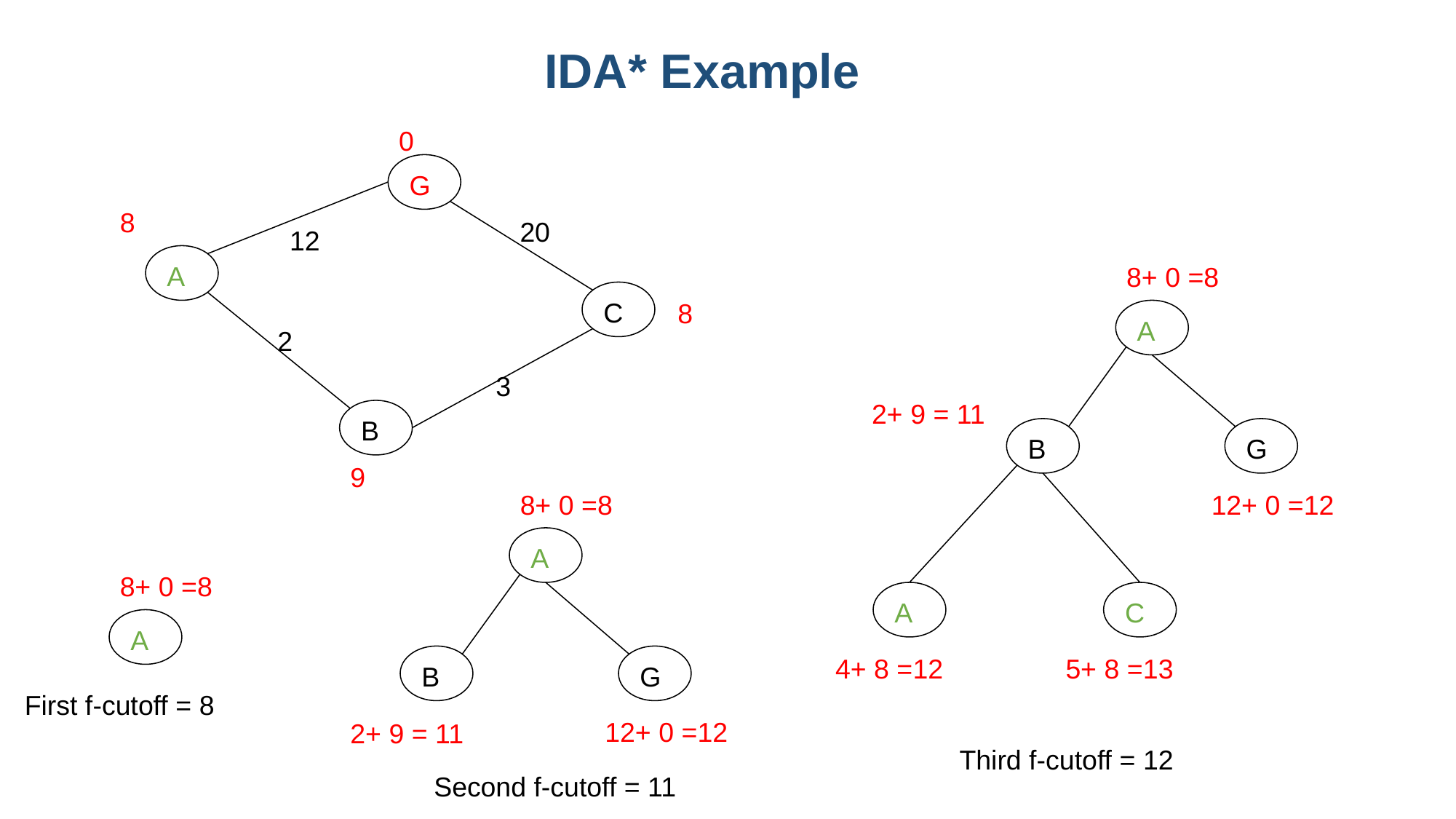

# IDA* Example
0
G
8
20
12
A
8+ 0 =8
C
8
A
2
3
2+ 9 = 11
B
B
G
9
8+ 0 =8
12+ 0 =12
A
8+ 0 =8
A
C
A
B
G
4+ 8 =12
5+ 8 =13
First f-cutoff = 8
12+ 0 =12
2+ 9 = 11
Third f-cutoff = 12
Second f-cutoff = 11